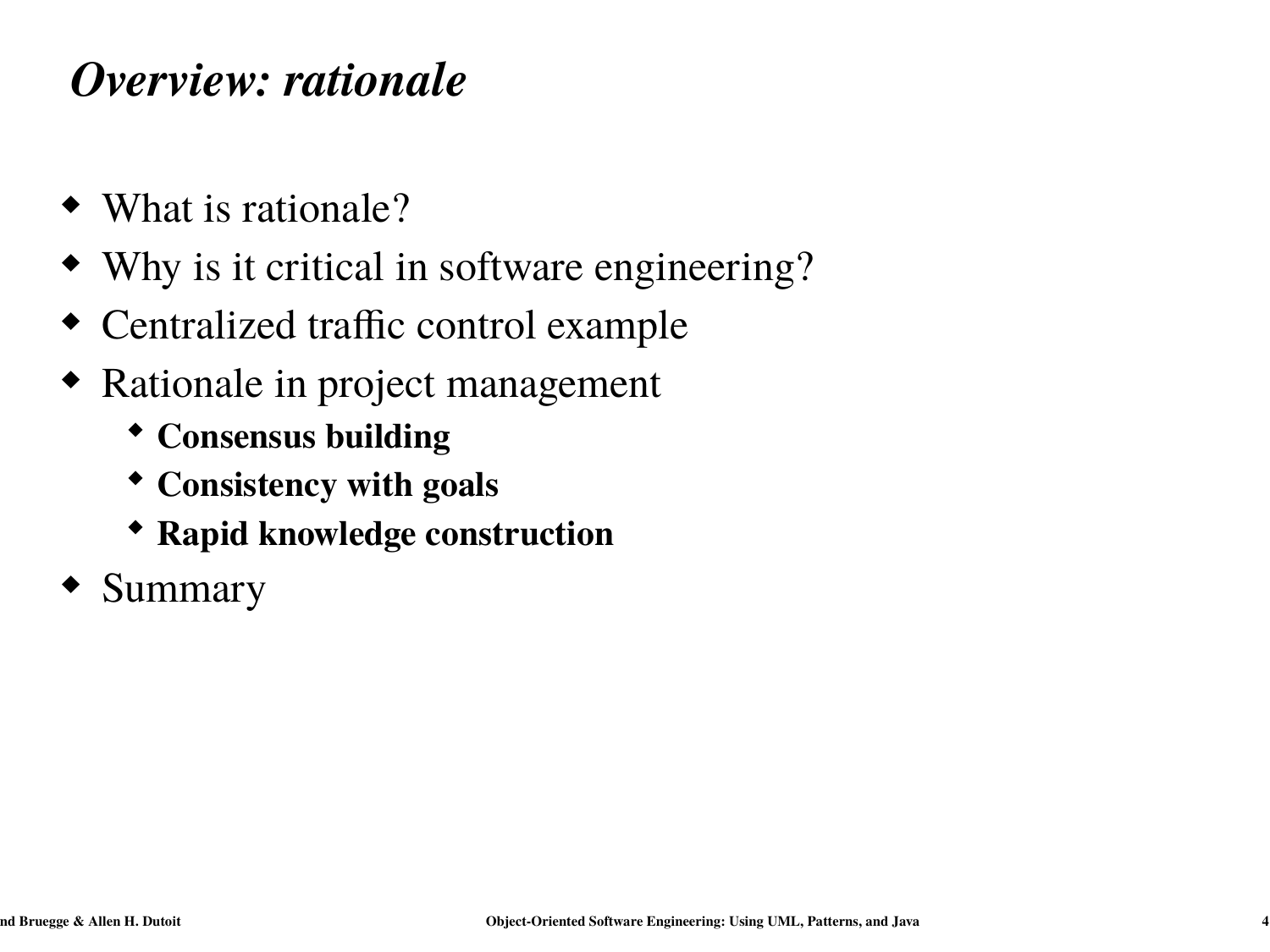

# Overview: rationale
What is rationale?
Why is it critical in software engineering?
Centralized traffic control example
Rationale in project management
Consensus building
Consistency with goals
Rapid knowledge construction
Summary